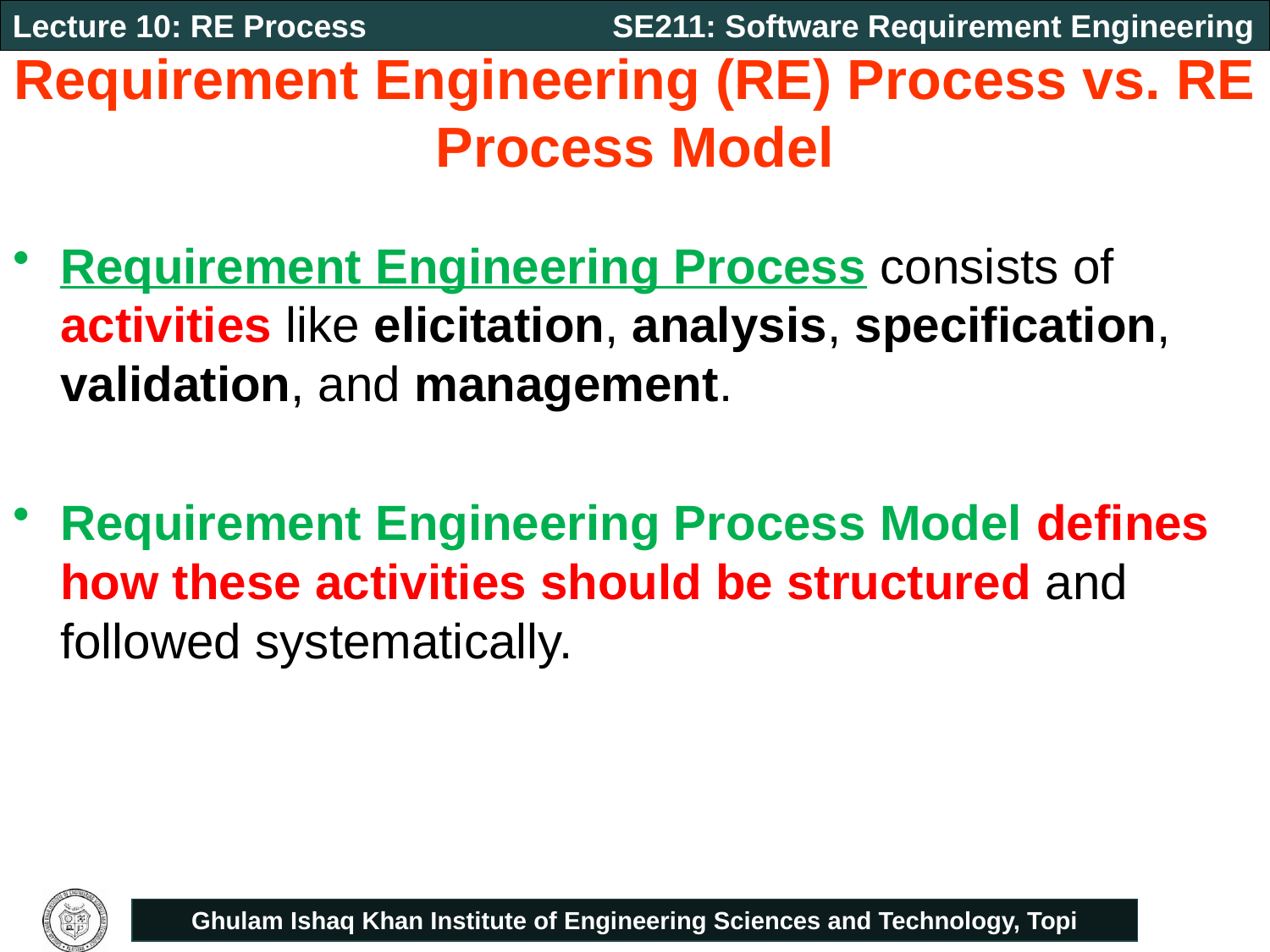

# Requirement Engineering (RE) Process vs. RE Process Model

Requirement Engineering Process consists of activities like elicitation, analysis, specification, validation, and management.

Requirement Engineering Process Model defines how these activities should be structured and followed systematically.